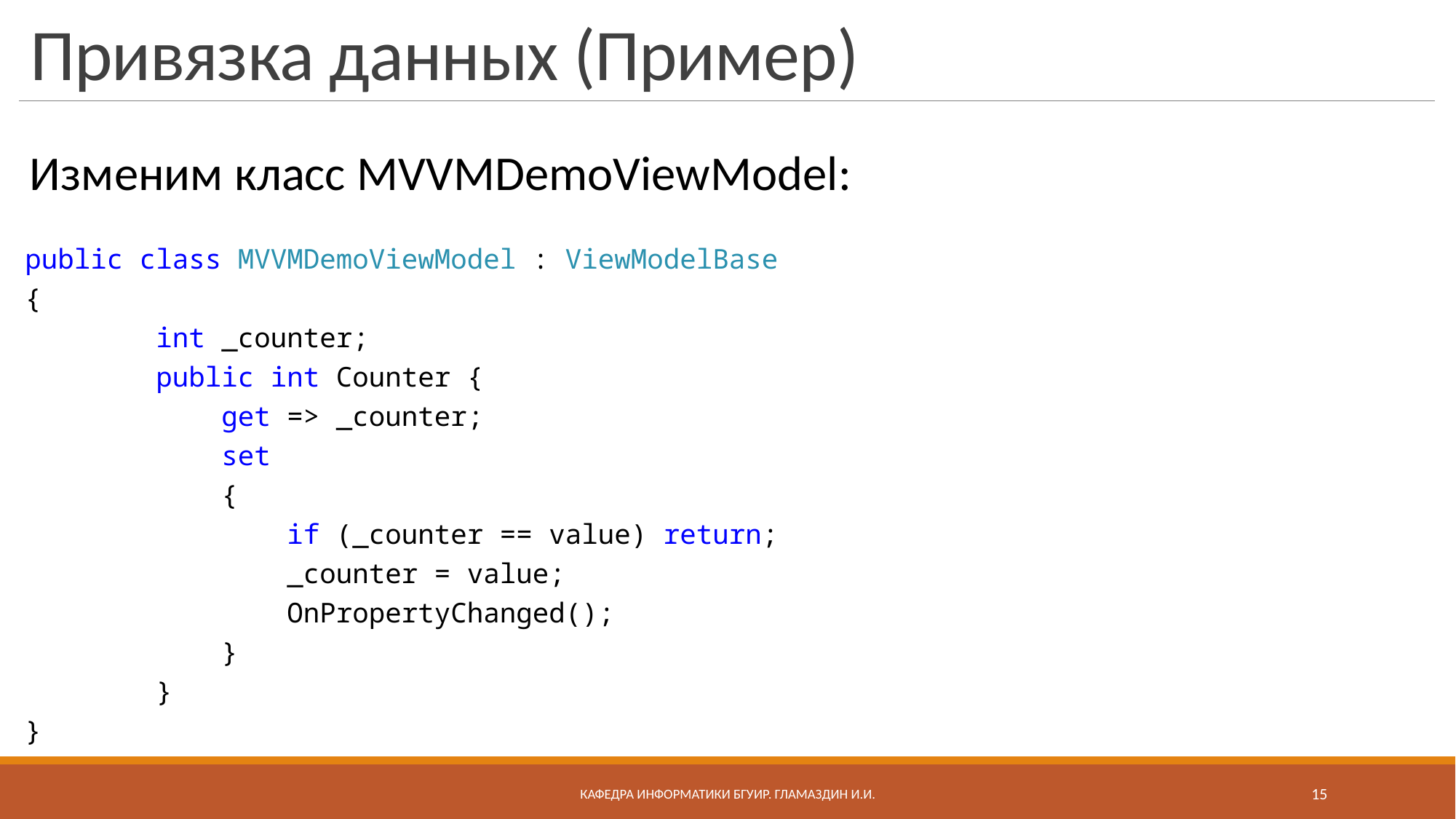

# Привязка данных (Пример)
Изменим класс MVVMDemoViewModel:

public class MVVMDemoViewModel : ViewModelBase
{
        int _counter;
        public int Counter {
            get => _counter;
            set
            {
                if (_counter == value) return;
                _counter = value;
                OnPropertyChanged();
            }
        }
}
Кафедра информатики бгуир. Гламаздин И.и.
15